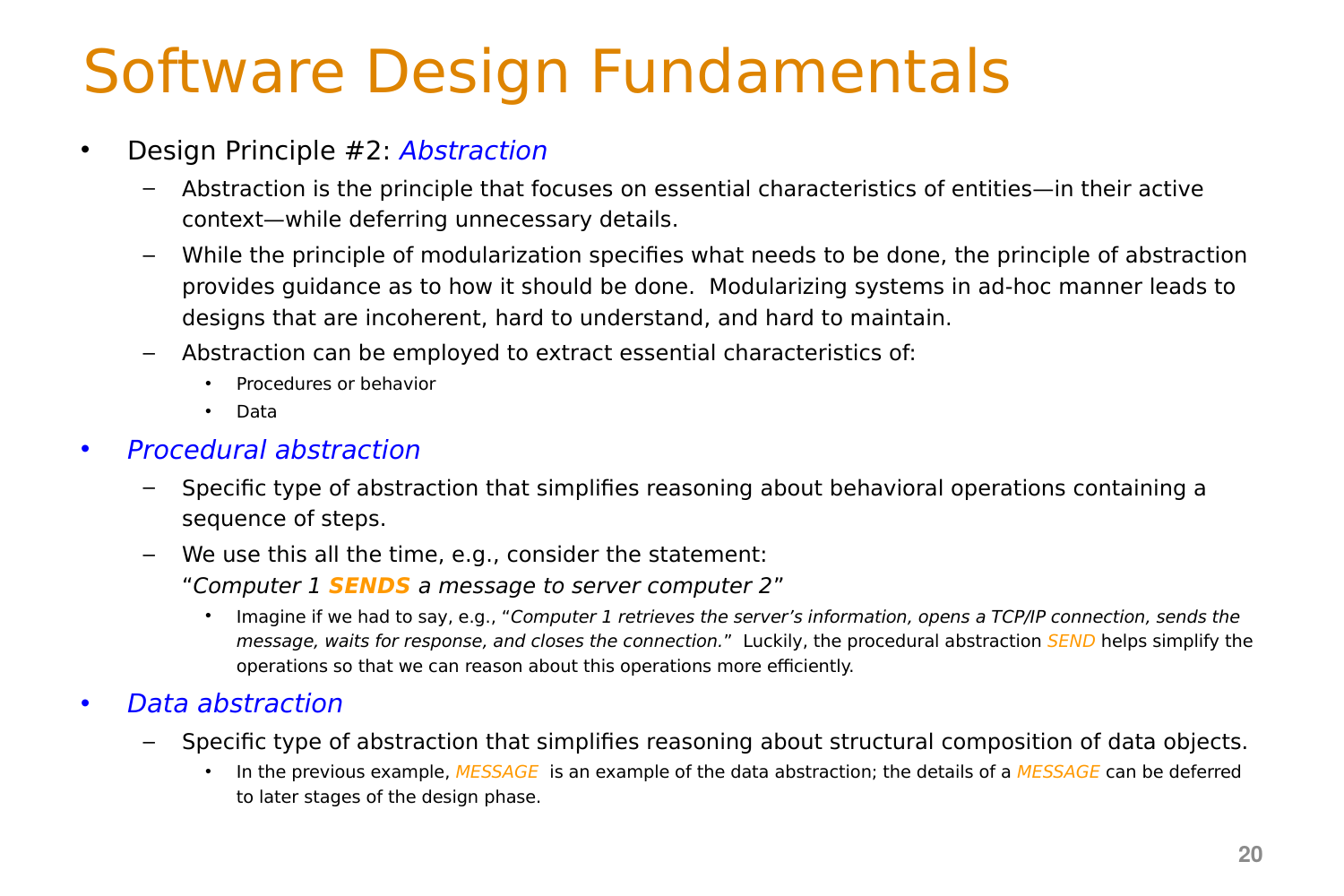

# Software Design Fundamentals
Design Principle #2: Abstraction
Abstraction is the principle that focuses on essential characteristics of entities—in their active context—while deferring unnecessary details.
While the principle of modularization specifies what needs to be done, the principle of abstraction provides guidance as to how it should be done.  Modularizing systems in ad-hoc manner leads to designs that are incoherent, hard to understand, and hard to maintain.
Abstraction can be employed to extract essential characteristics of:
Procedures or behavior
Data
Procedural abstraction
Specific type of abstraction that simplifies reasoning about behavioral operations containing a sequence of steps.
We use this all the time, e.g., consider the statement:
“Computer 1 SENDS a message to server computer 2”
Imagine if we had to say, e.g., “Computer 1 retrieves the server’s information, opens a TCP/IP connection, sends the message, waits for response, and closes the connection.”  Luckily, the procedural abstraction SEND helps simplify the operations so that we can reason about this operations more efficiently.
Data abstraction
Specific type of abstraction that simplifies reasoning about structural composition of data objects.
In the previous example, MESSAGE  is an example of the data abstraction; the details of a MESSAGE can be deferred to later stages of the design phase.
20